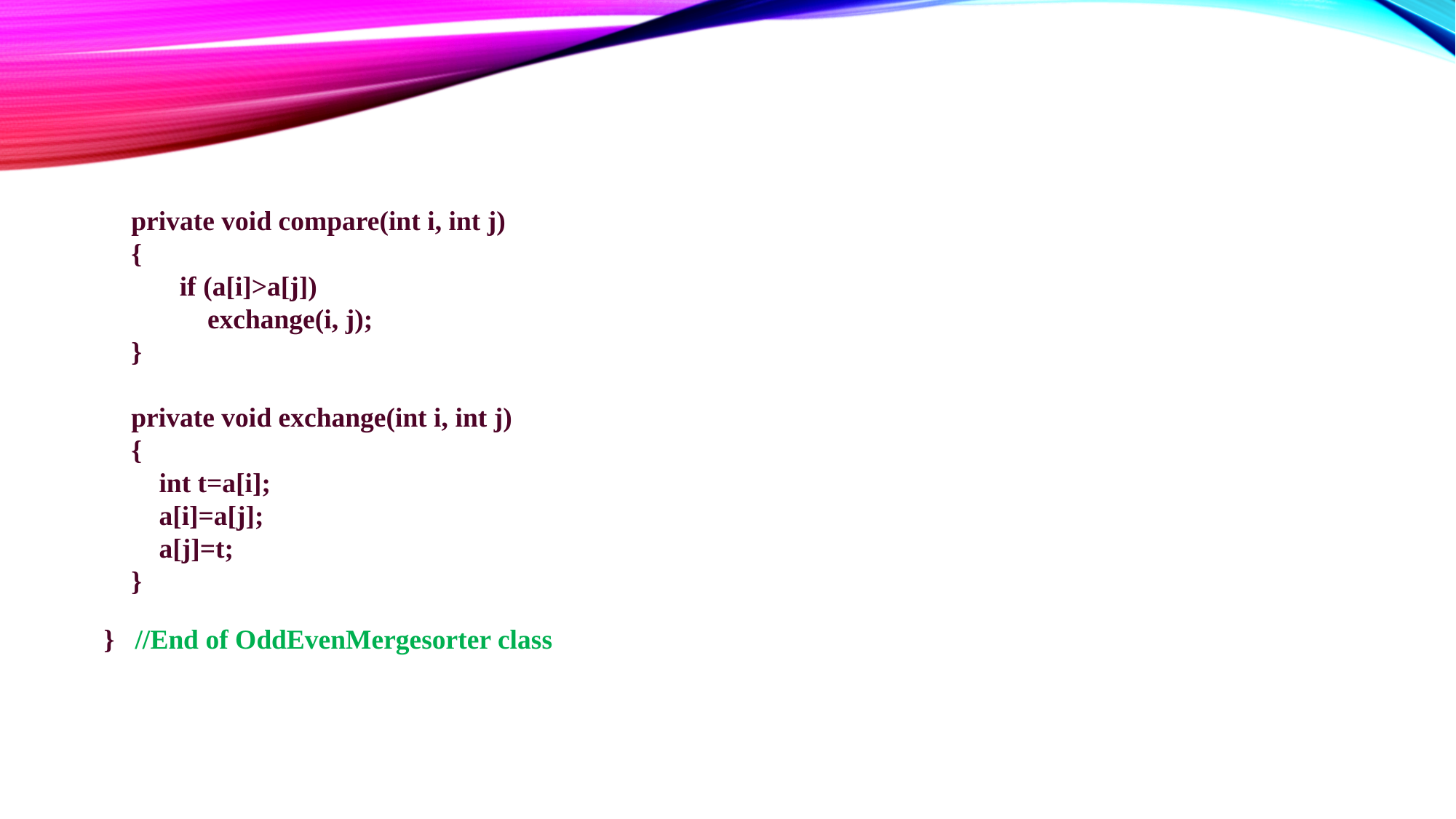

private void compare(int i, int j)
    {
           if (a[i]>a[j])
               exchange(i, j);
    }

    private void exchange(int i, int j)
    {
        int t=a[i];
        a[i]=a[j];
        a[j]=t;
    }

}   //End of OddEvenMergesorter class